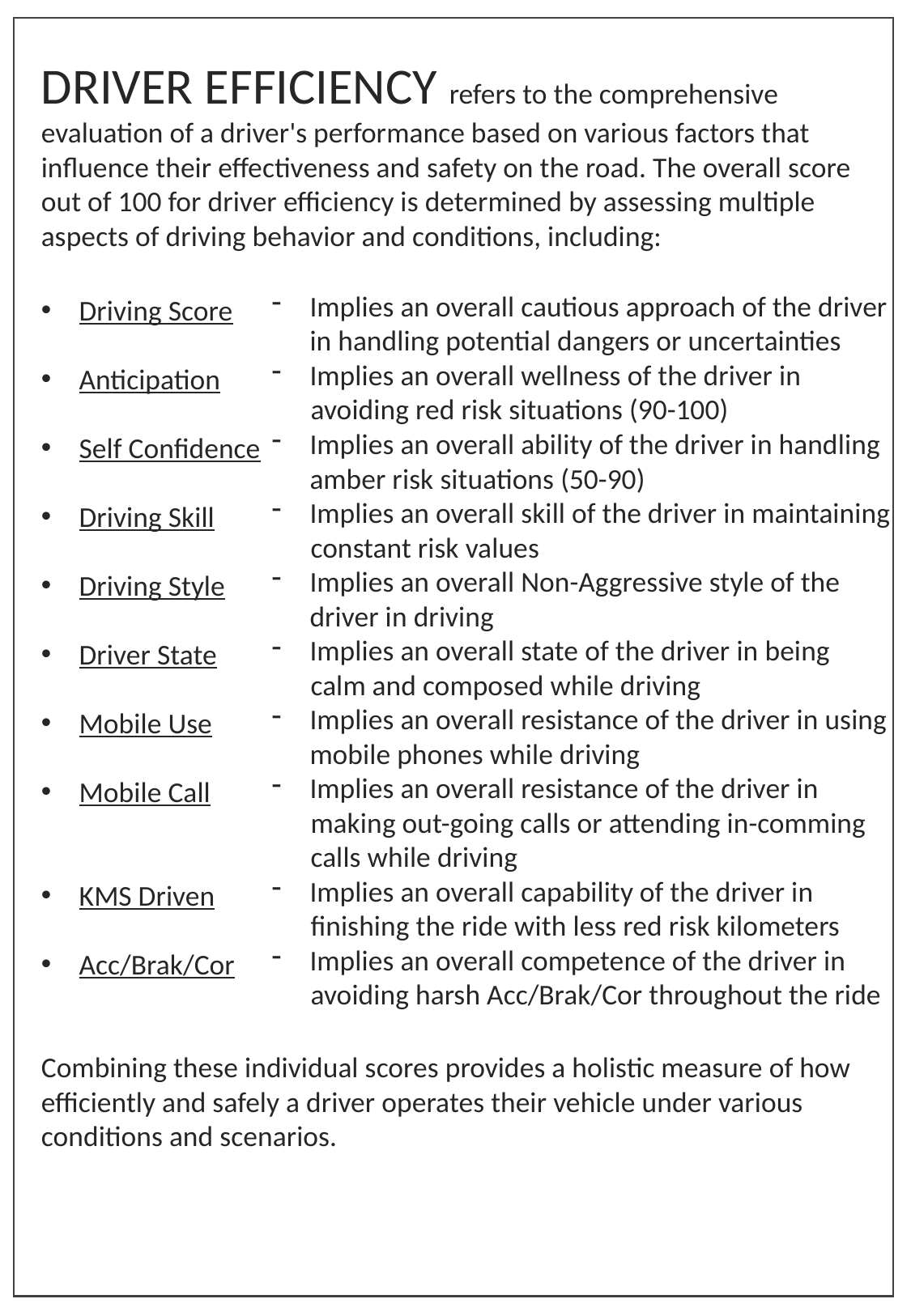

DRIVER EFFICIENCY refers to the comprehensive evaluation of a driver's performance based on various factors that influence their effectiveness and safety on the road. The overall score out of 100 for driver efficiency is determined by assessing multiple aspects of driving behavior and conditions, including:
Implies an overall cautious approach of the driver in handling potential dangers or uncertainties
Implies an overall wellness of the driver in
      avoiding red risk situations (90-100)
Implies an overall ability of the driver in handling amber risk situations (50-90)
Implies an overall skill of the driver in maintaining
      constant risk values
Implies an overall Non-Aggressive style of the driver in driving
Implies an overall state of the driver in being
      calm and composed while driving
Implies an overall resistance of the driver in using mobile phones while driving
Implies an overall resistance of the driver in
      making out-going calls or attending in-comming
      calls while driving
Implies an overall capability of the driver in
      finishing the ride with less red risk kilometers
Implies an overall competence of the driver in
      avoiding harsh Acc/Brak/Cor throughout the ride
Driving Score

Anticipation

Self Confidence

Driving Skill

Driving Style

Driver State

Mobile Use

Mobile Call

KMS Driven

Acc/Brak/Cor

Combining these individual scores provides a holistic measure of how efficiently and safely a driver operates their vehicle under various conditions and scenarios.